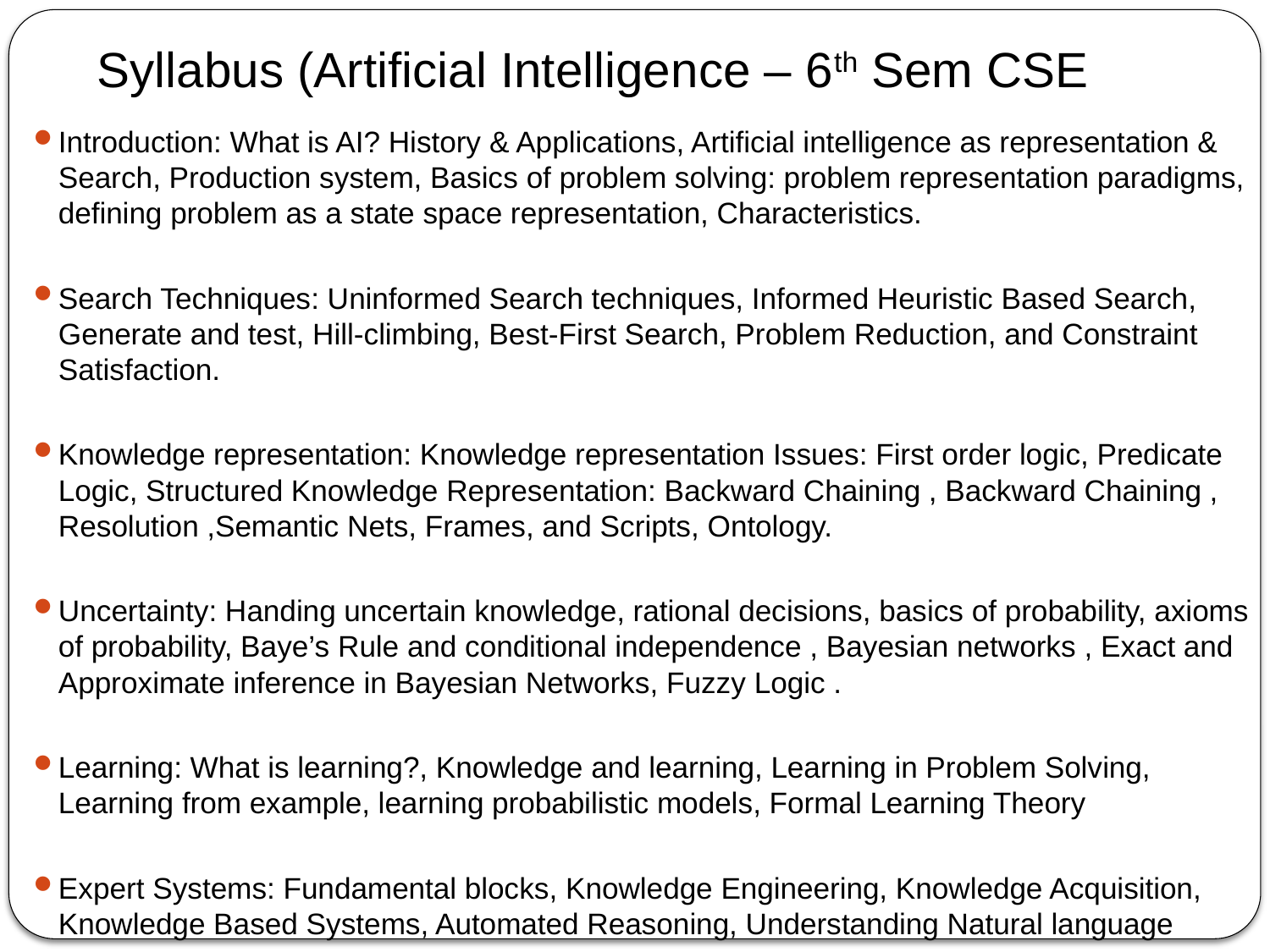

Syllabus (Artificial Intelligence – 6th Sem CSE
Introduction: What is AI? History & Applications, Artificial intelligence as representation & Search, Production system, Basics of problem solving: problem representation paradigms, defining problem as a state space representation, Characteristics.

Search Techniques: Uninformed Search techniques, Informed Heuristic Based Search, Generate and test, Hill-climbing, Best-First Search, Problem Reduction, and Constraint Satisfaction.

Knowledge representation: Knowledge representation Issues: First order logic, Predicate Logic, Structured Knowledge Representation: Backward Chaining , Backward Chaining , Resolution ,Semantic Nets, Frames, and Scripts, Ontology.

Uncertainty: Handing uncertain knowledge, rational decisions, basics of probability, axioms of probability, Baye’s Rule and conditional independence , Bayesian networks , Exact and Approximate inference in Bayesian Networks, Fuzzy Logic .

Learning: What is learning?, Knowledge and learning, Learning in Problem Solving, Learning from example, learning probabilistic models, Formal Learning Theory

Expert Systems: Fundamental blocks, Knowledge Engineering, Knowledge Acquisition, Knowledge Based Systems, Automated Reasoning, Understanding Natural language